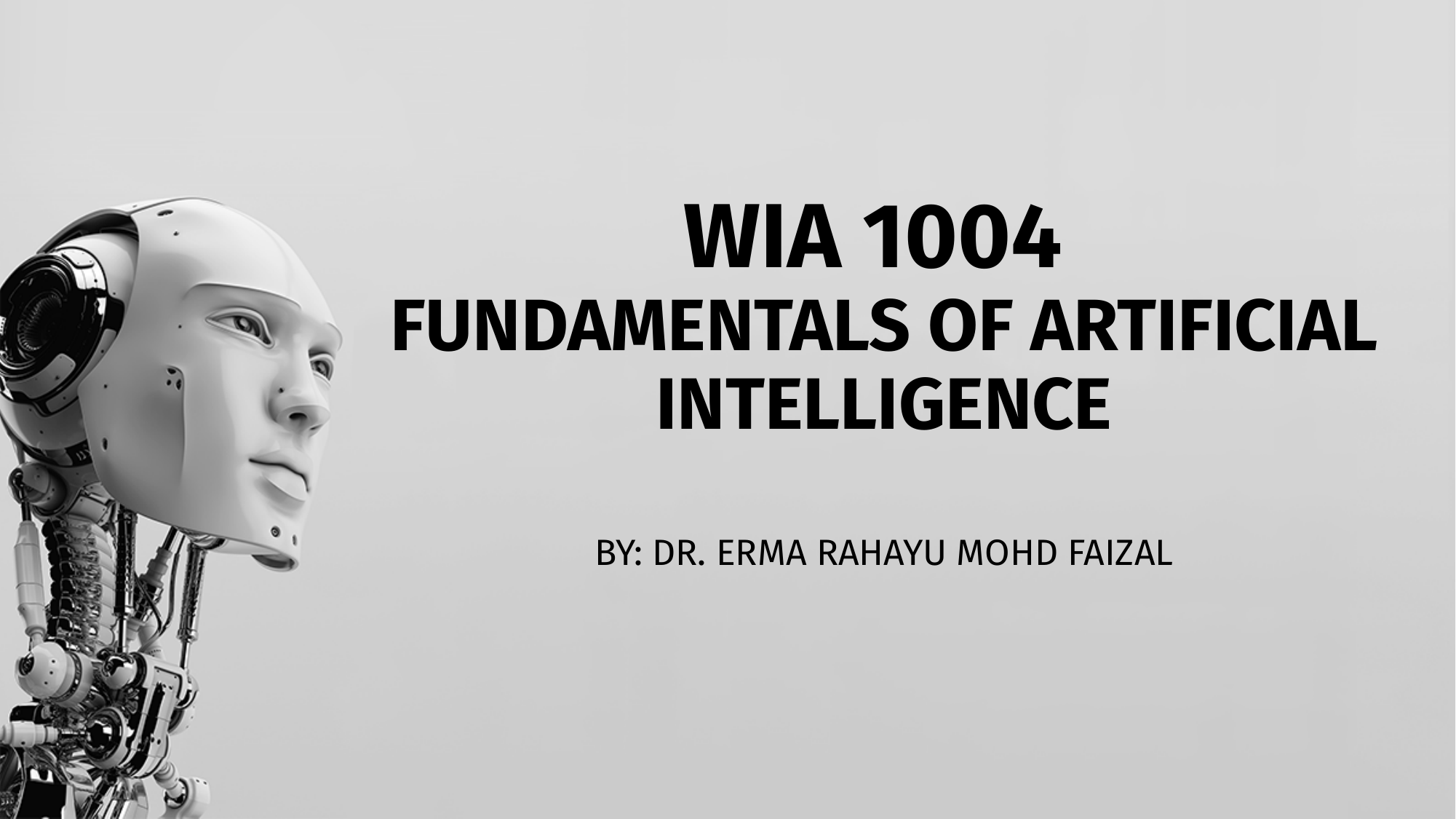

# WIA 1004 FUNDAMENTALS OF ARTIFICIAL INTELLIGENCE

BY: DR. ERMA RAHAYU MOHD FAIZAL